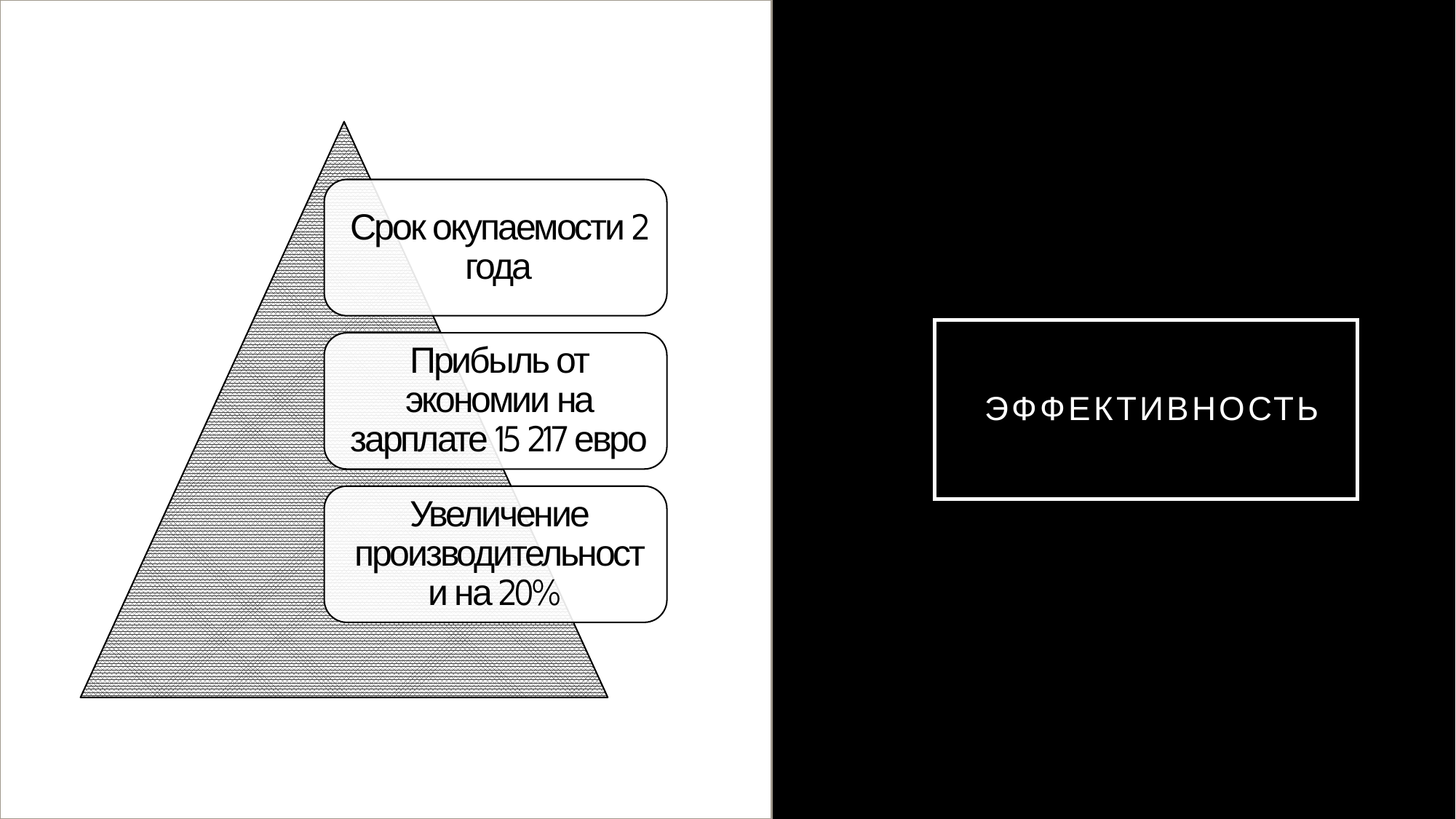

Срок окупаемости 2 года
Прибыль от экономии на зарплате 15 217 евро
Увеличение производительности на 20%
# эффективность